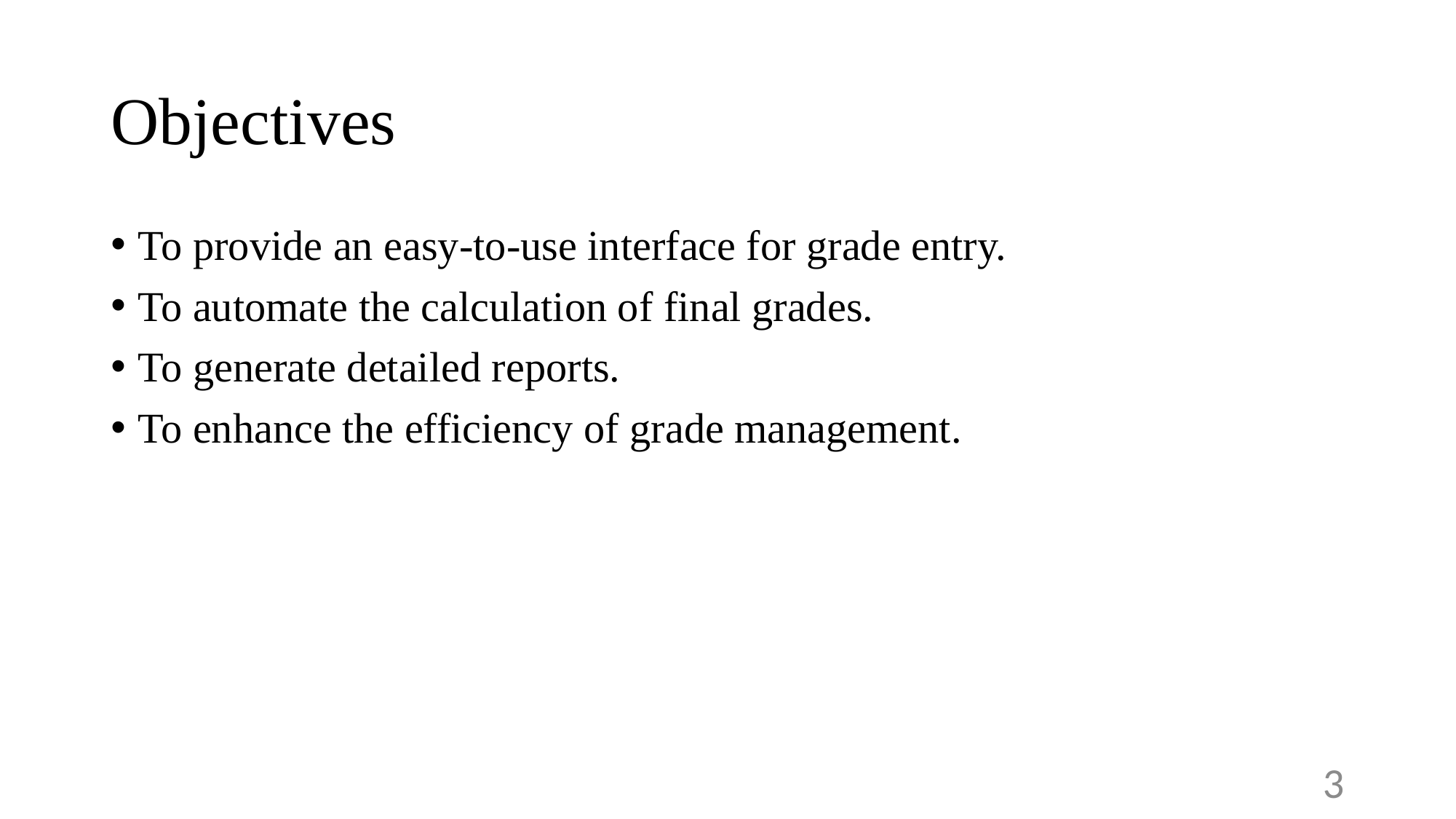

# Objectives
To provide an easy-to-use interface for grade entry.
To automate the calculation of final grades.
To generate detailed reports.
To enhance the efficiency of grade management.
3